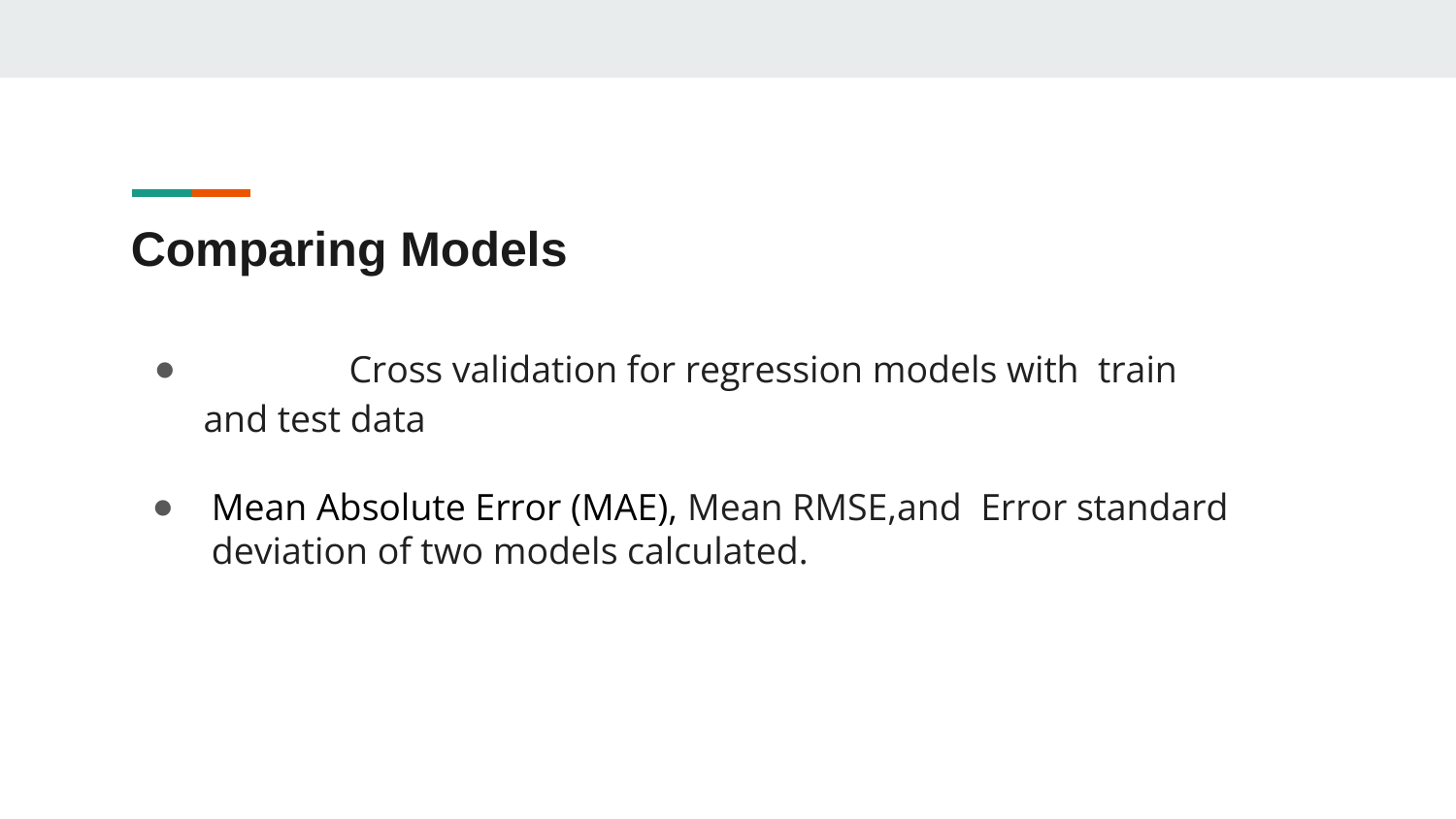

# Comparing Models
	Cross validation for regression models with  train and test data

Mean Absolute Error (MAE), Mean RMSE,and  Error standard deviation of two models calculated.